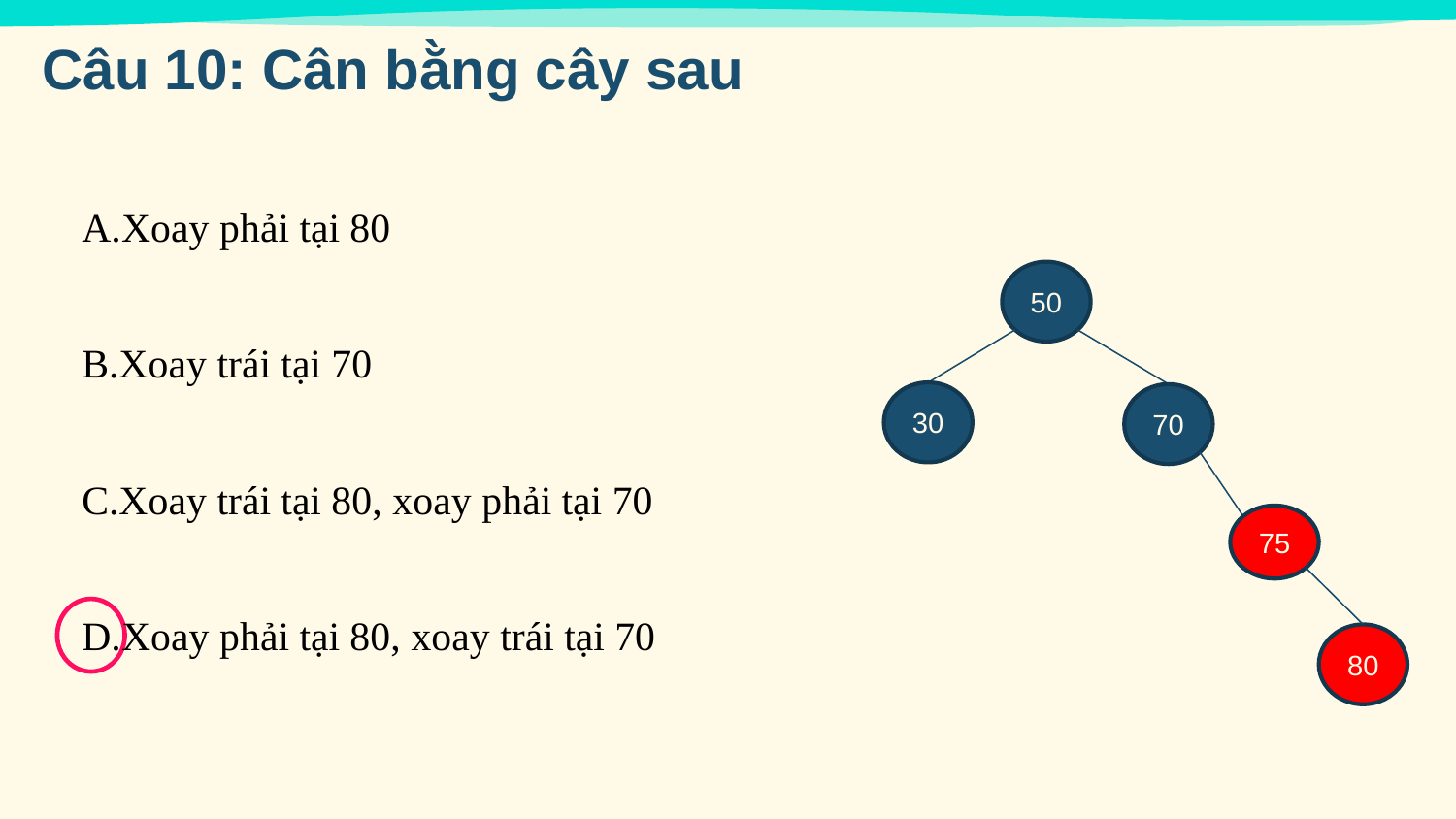

Câu 10: Cân bằng cây sau
Xoay phải tại 80

Xoay trái tại 70

Xoay trái tại 80, xoay phải tại 70

Xoay phải tại 80, xoay trái tại 70

50
30
70
75

80